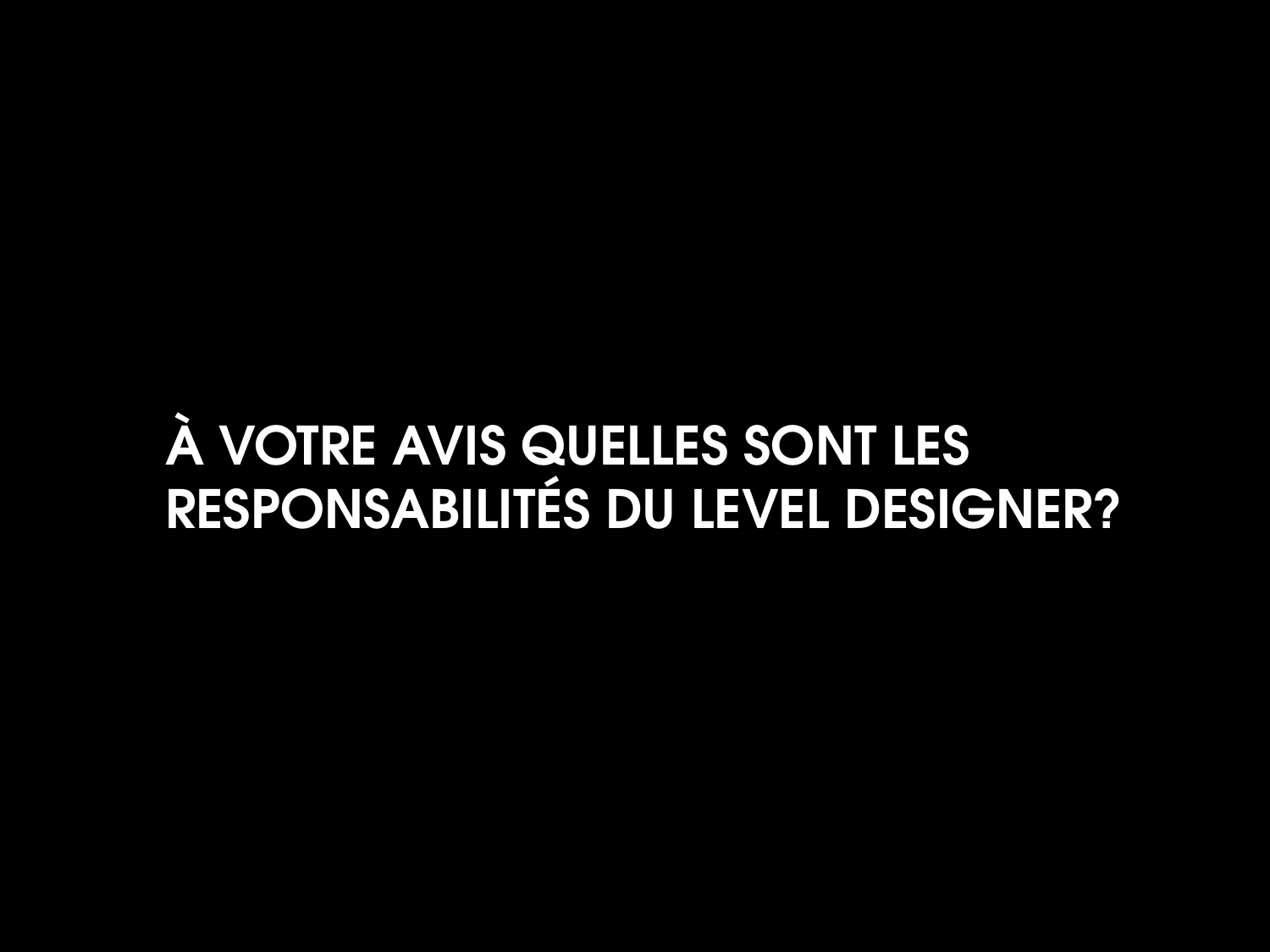

# À VOTRE AVIS QUELLES SONT LES RESPONSABILITÉS DU LEVEL DESIGNER?